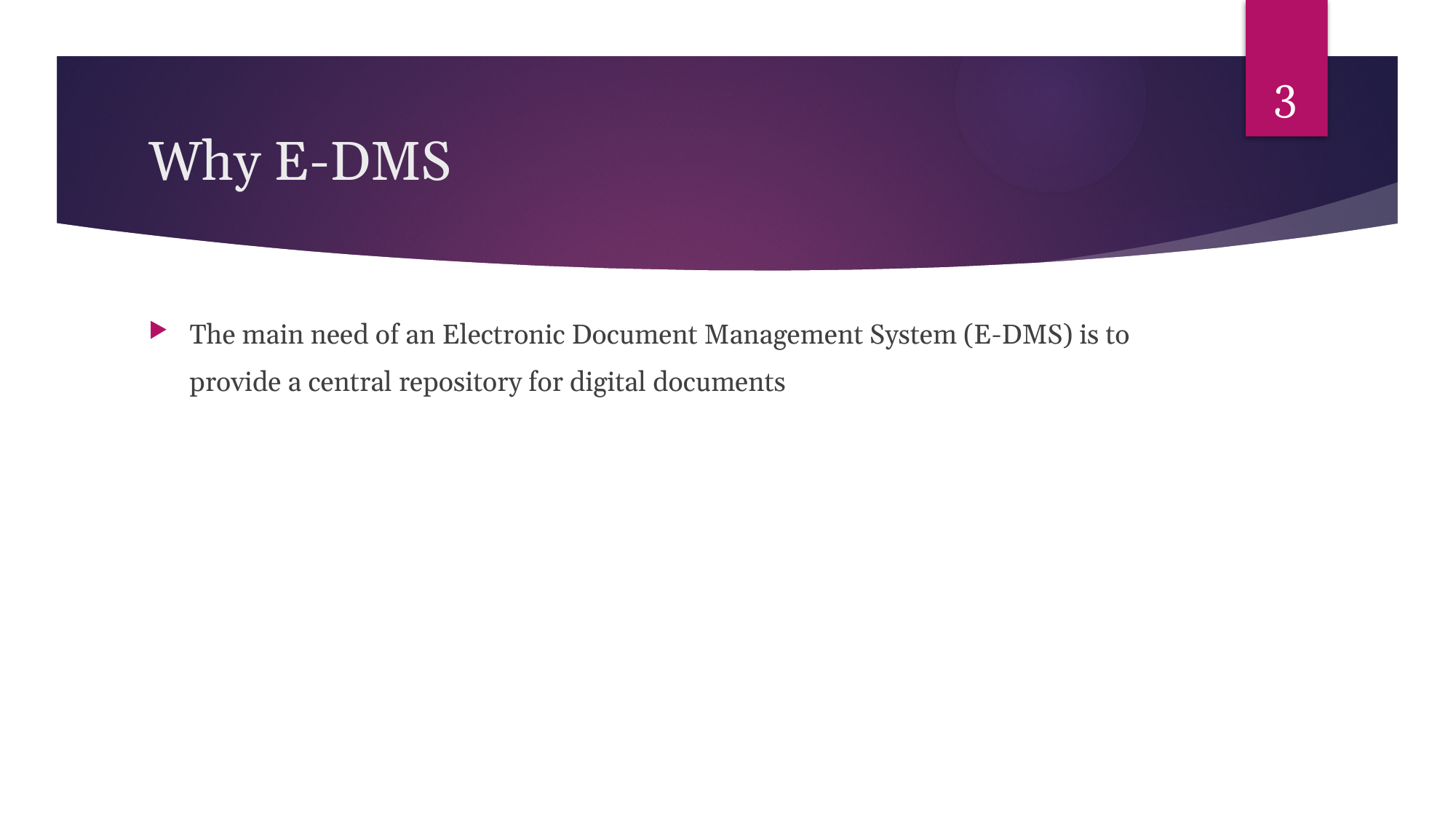

3
# Why E-DMS
The main need of an Electronic Document Management System (E-DMS) is to provide a central repository for digital documents